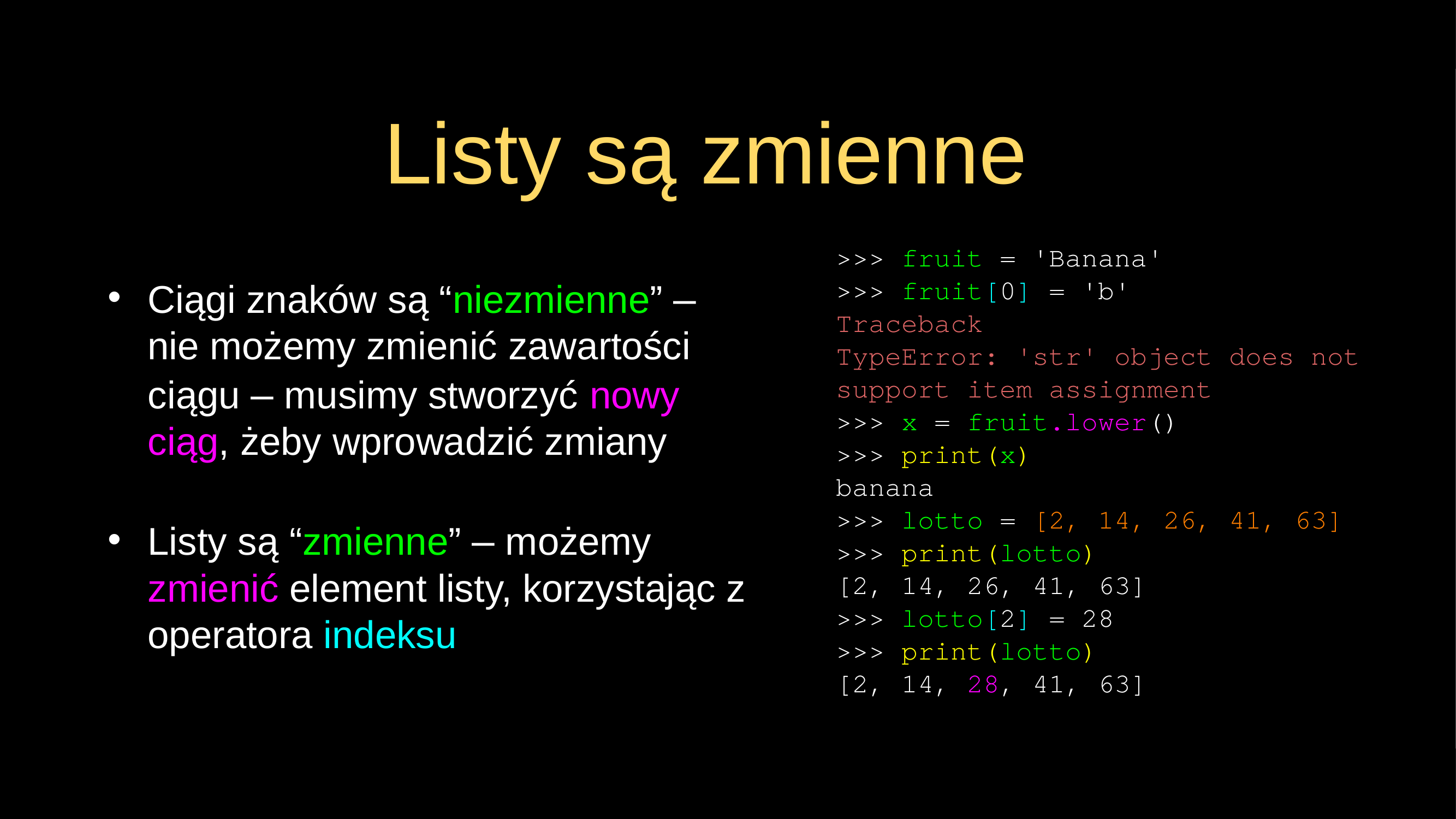

# Listy są zmienne
>>> fruit = 'Banana'
>>> fruit[0] = 'b'
Traceback
TypeError: 'str' object does not
support item assignment
>>> x = fruit.lower()
>>> print(x)
banana
>>> lotto = [2, 14, 26, 41, 63]
>>> print(lotto)
[2, 14, 26, 41, 63]
>>> lotto[2] = 28
>>> print(lotto)
[2, 14, 28, 41, 63]
Ciągi znaków są “niezmienne” – nie możemy zmienić zawartości ciągu – musimy stworzyć nowy ciąg, żeby wprowadzić zmiany
Listy są “zmienne” – możemy zmienić element listy, korzystając z operatora indeksu